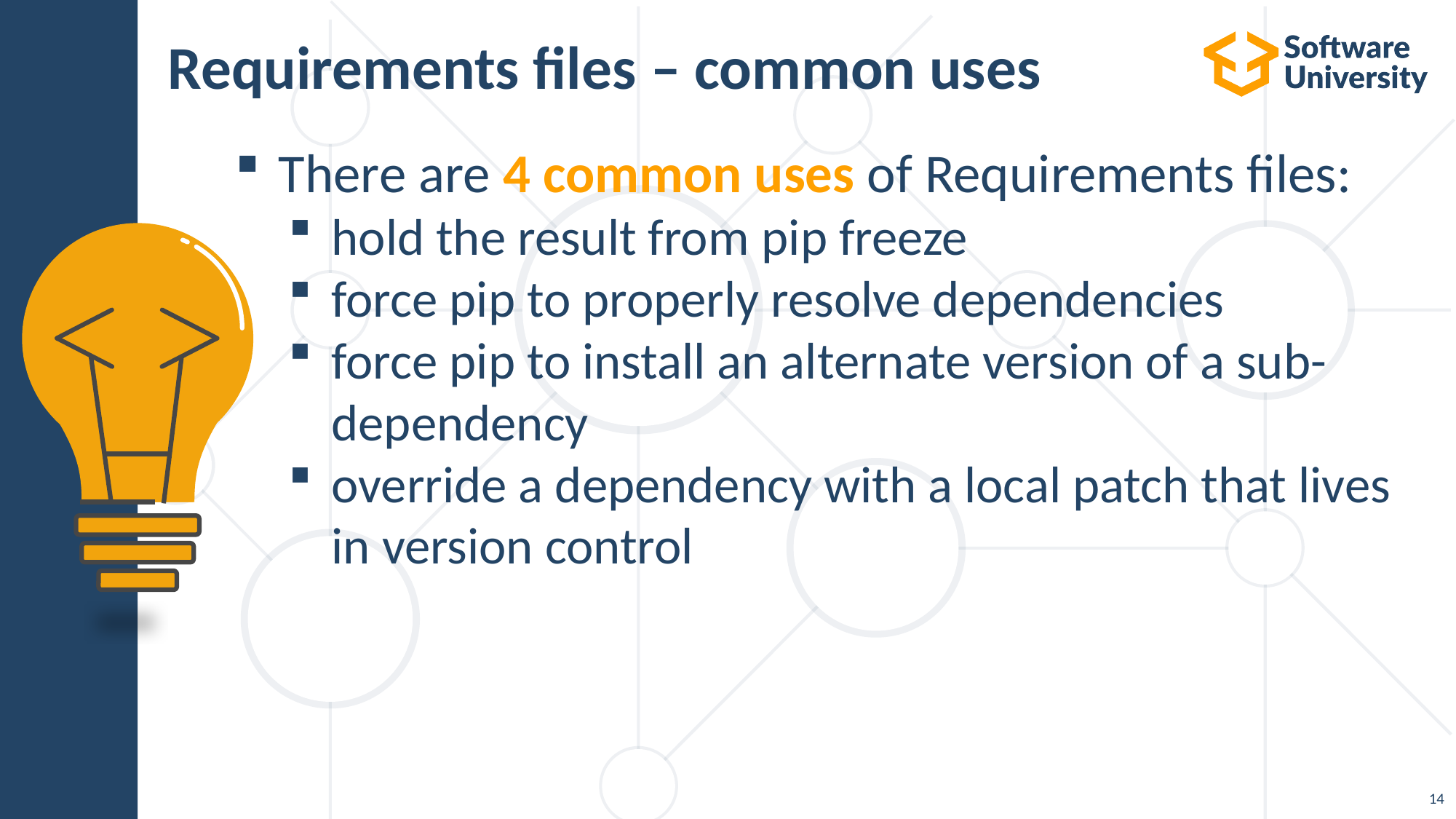

# Requirements files – common uses
Тhere are 4 common uses of Requirements files:
hold the result from pip freeze
force pip to properly resolve dependencies
force pip to install an alternate version of a sub-dependency
override a dependency with a local patch that lives in version control
14